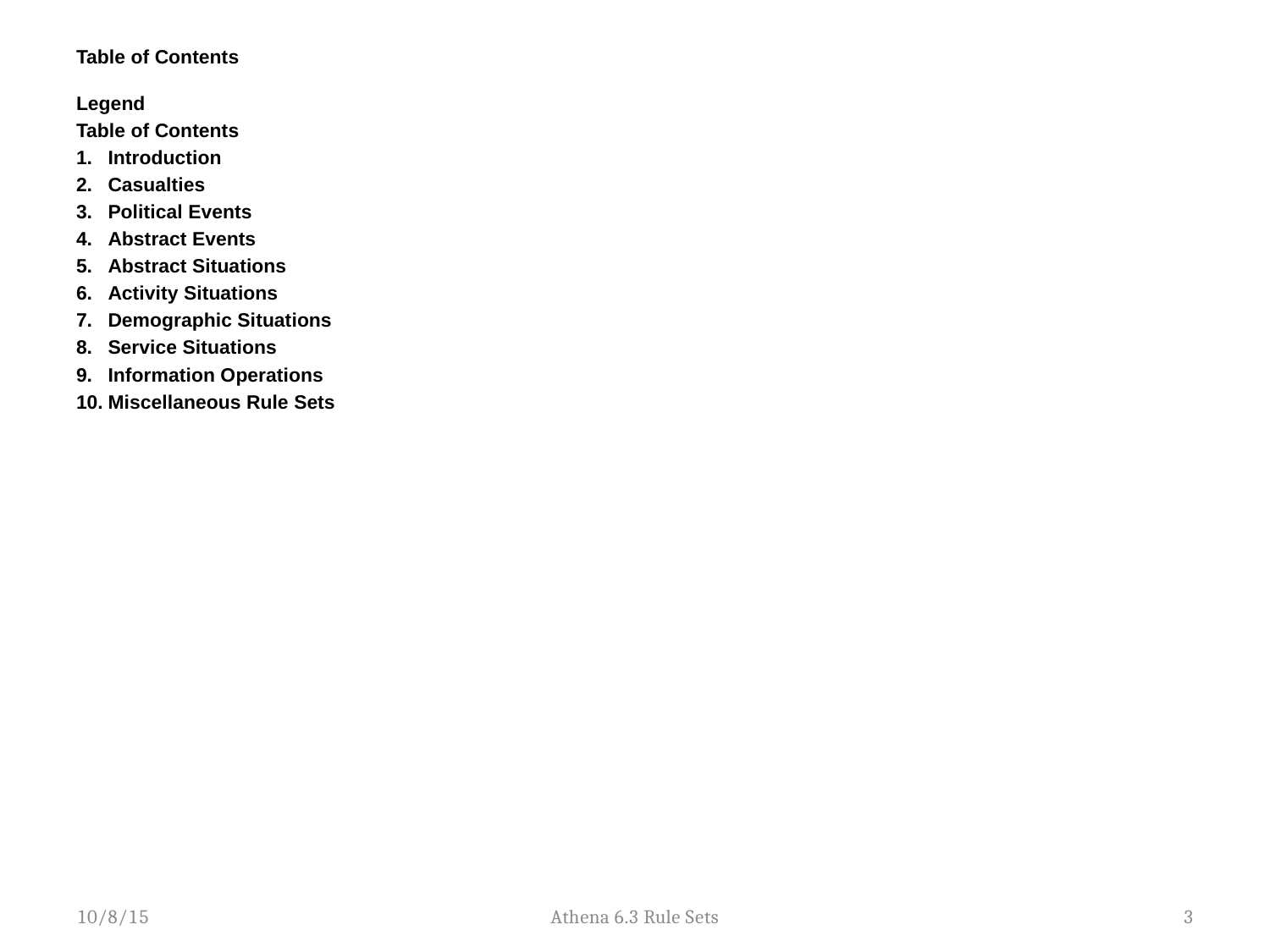

# Table of Contents
Legend
Table of Contents
Introduction
Casualties
Political Events
Abstract Events
Abstract Situations
Activity Situations
Demographic Situations
Service Situations
Information Operations
Miscellaneous Rule Sets

10/8/15
Athena 6.3 Rule Sets
3